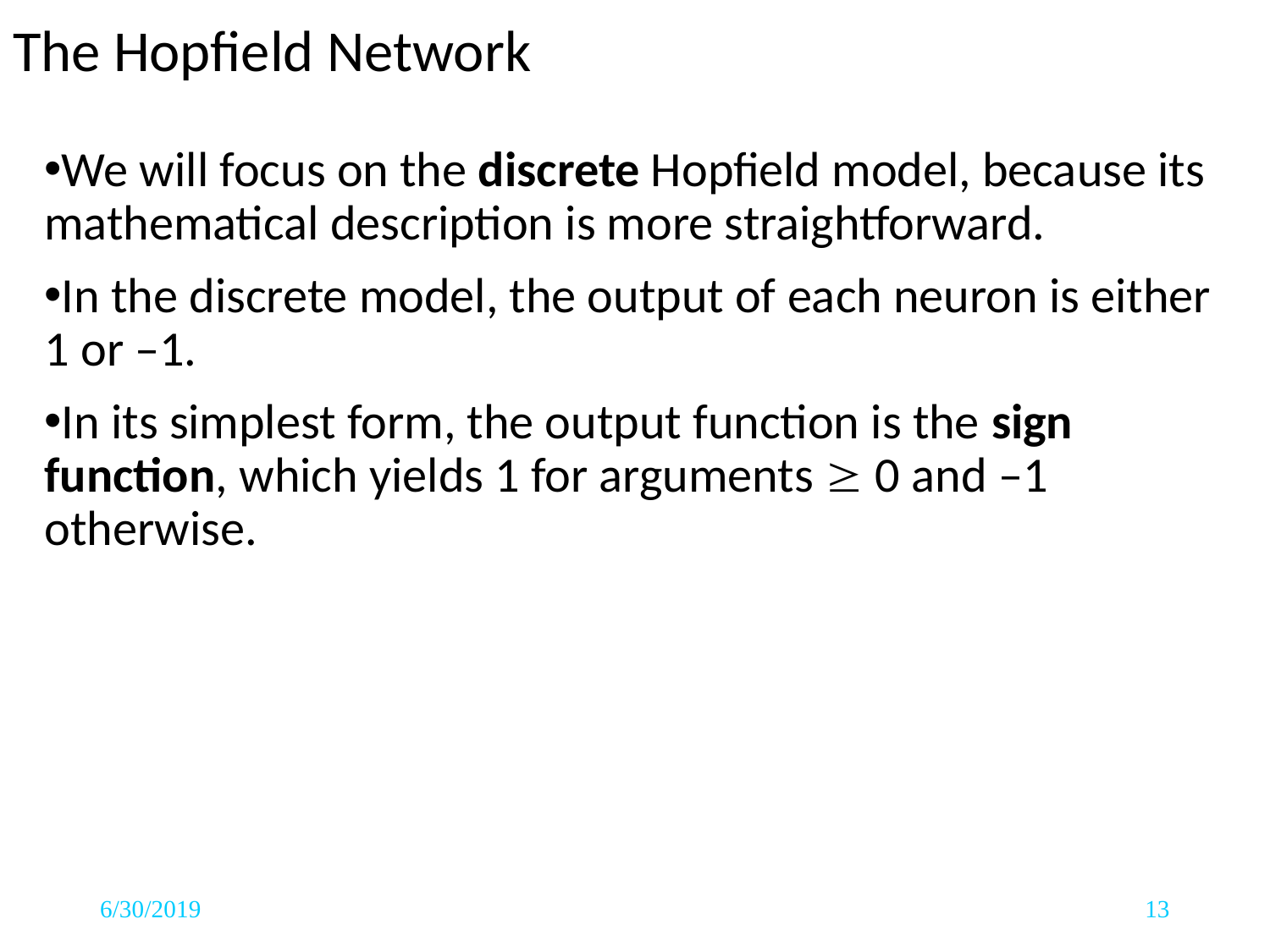

# The Hopfield Network
We will focus on the discrete Hopfield model, because its mathematical description is more straightforward.
In the discrete model, the output of each neuron is either 1 or –1.
In its simplest form, the output function is the sign function, which yields 1 for arguments ≥ 0 and –1 otherwise.
6/30/2019
13